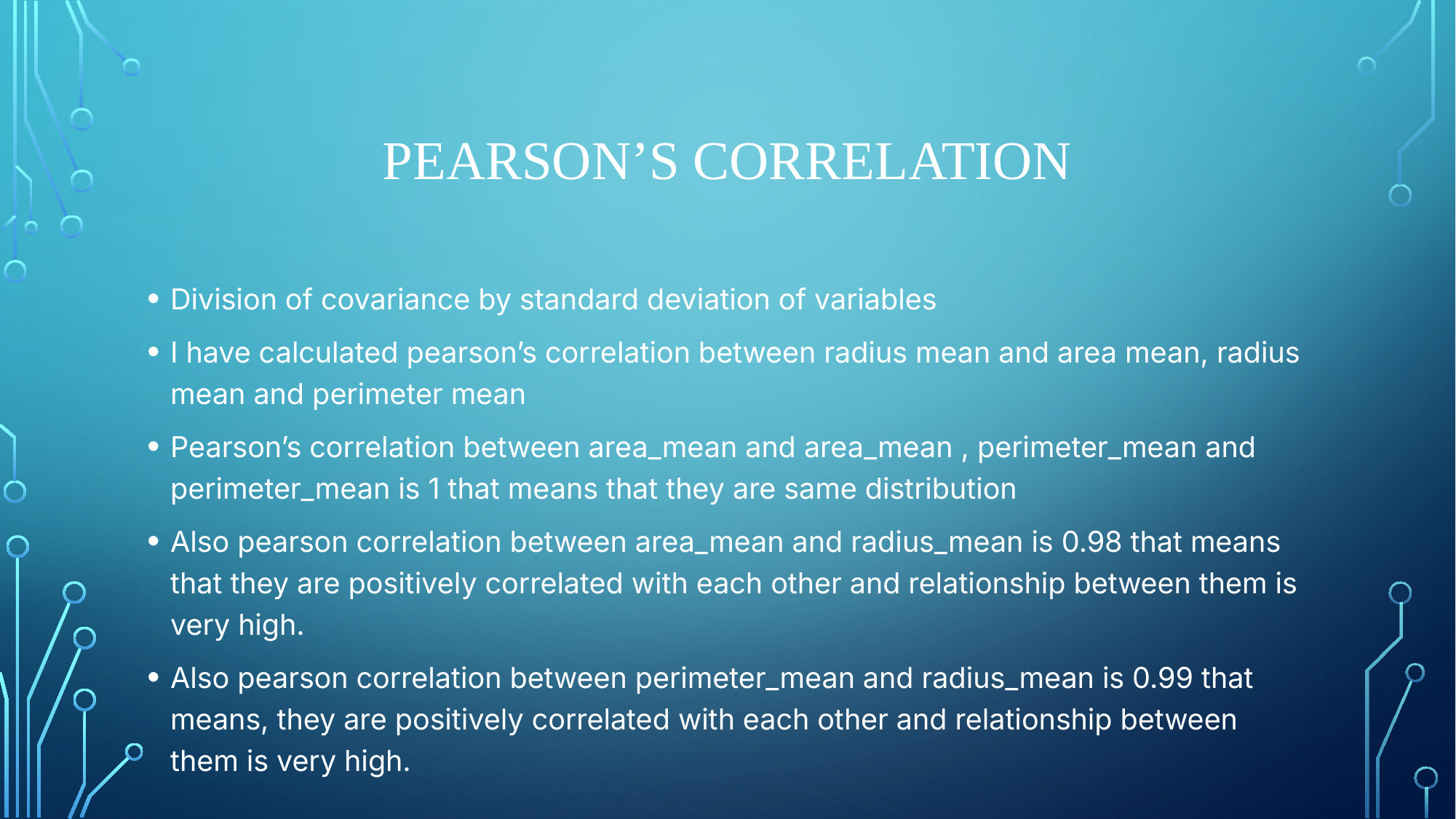

# Pearson’s correlation
Division of covariance by standard deviation of variables
I have calculated pearson’s correlation between radius mean and area mean, radius mean and perimeter mean
Pearson’s correlation between area_mean and area_mean , perimeter_mean and perimeter_mean is 1 that means that they are same distribution
Also pearson correlation between area_mean and radius_mean is 0.98 that means that they are positively correlated with each other and relationship between them is very high.
Also pearson correlation between perimeter_mean and radius_mean is 0.99 that means, they are positively correlated with each other and relationship between them is very high.